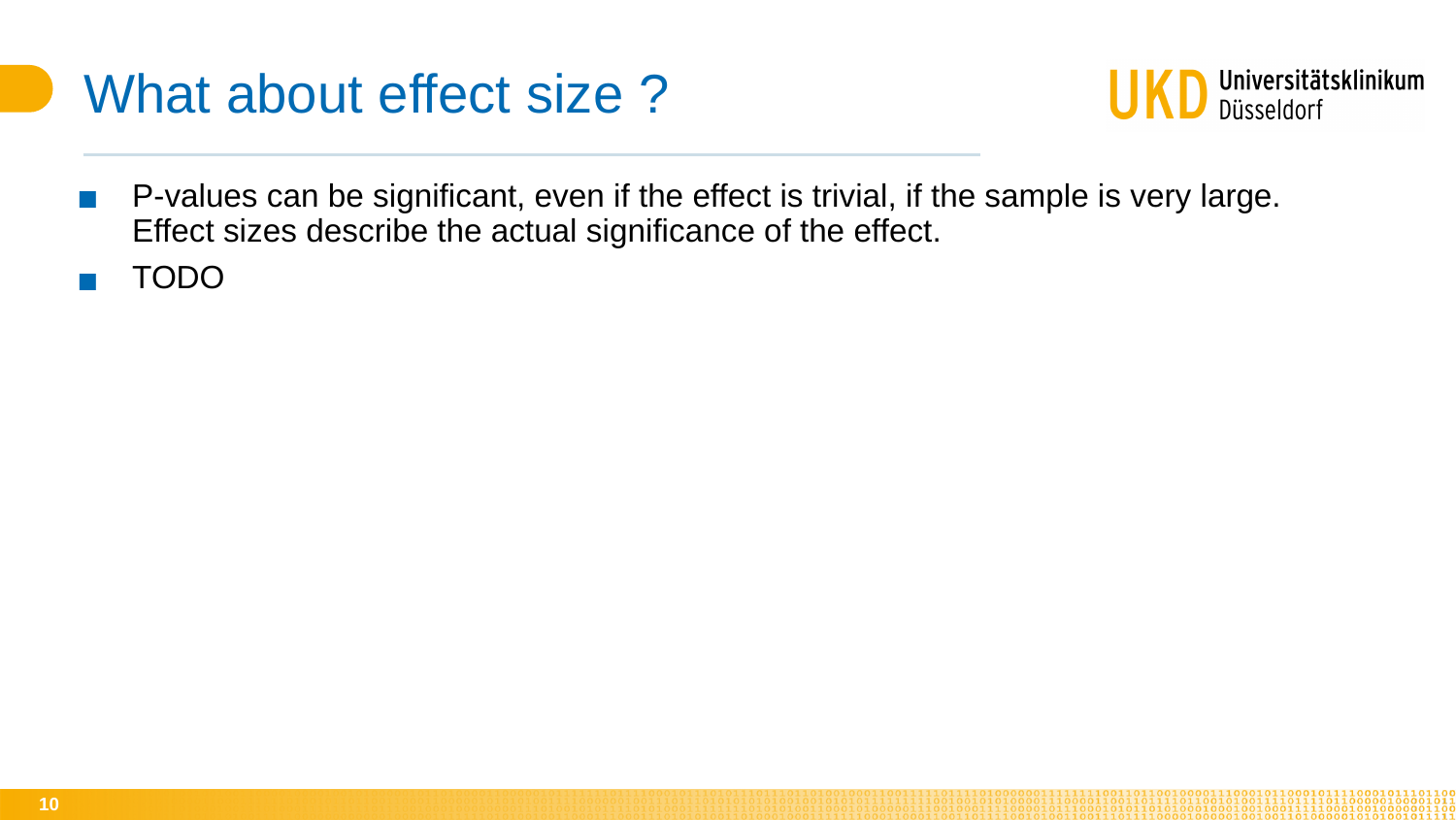

# What about effect size ?
P-values can be significant, even if the effect is trivial, if the sample is very large. Effect sizes describe the actual significance of the effect.
TODO

10